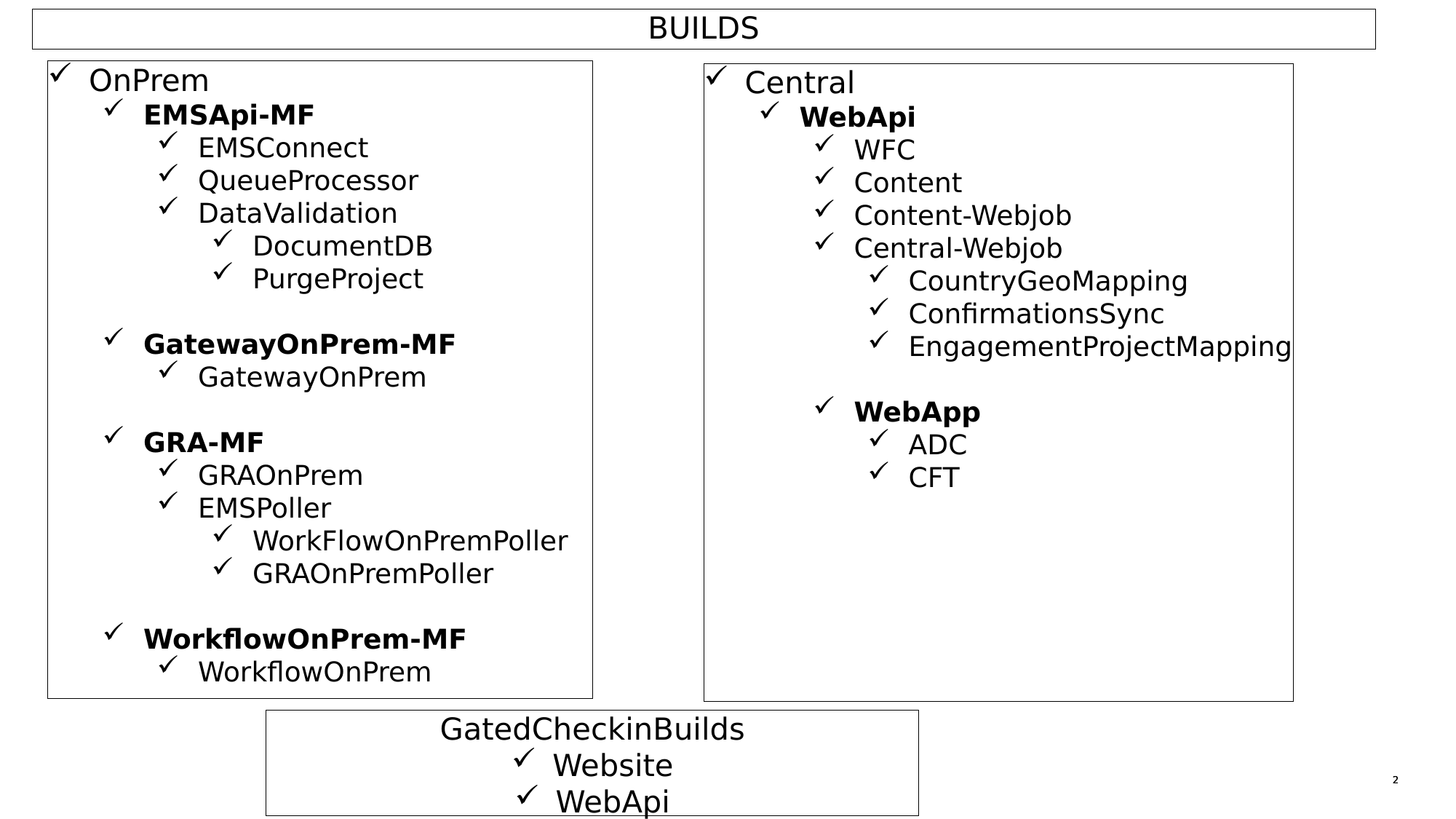

# BUILDS
OnPrem
EMSApi-MF
EMSConnect
QueueProcessor
DataValidation
DocumentDB
PurgeProject

GatewayOnPrem-MF
GatewayOnPrem

GRA-MF
GRAOnPrem
EMSPoller
WorkFlowOnPremPoller
GRAOnPremPoller

WorkflowOnPrem-MF
WorkflowOnPrem
Central
WebApi
WFC
Content
Content-Webjob
Central-Webjob
CountryGeoMapping
ConfirmationsSync
EngagementProjectMapping

WebApp
ADC
CFT

GatedCheckinBuilds
Website
WebApi